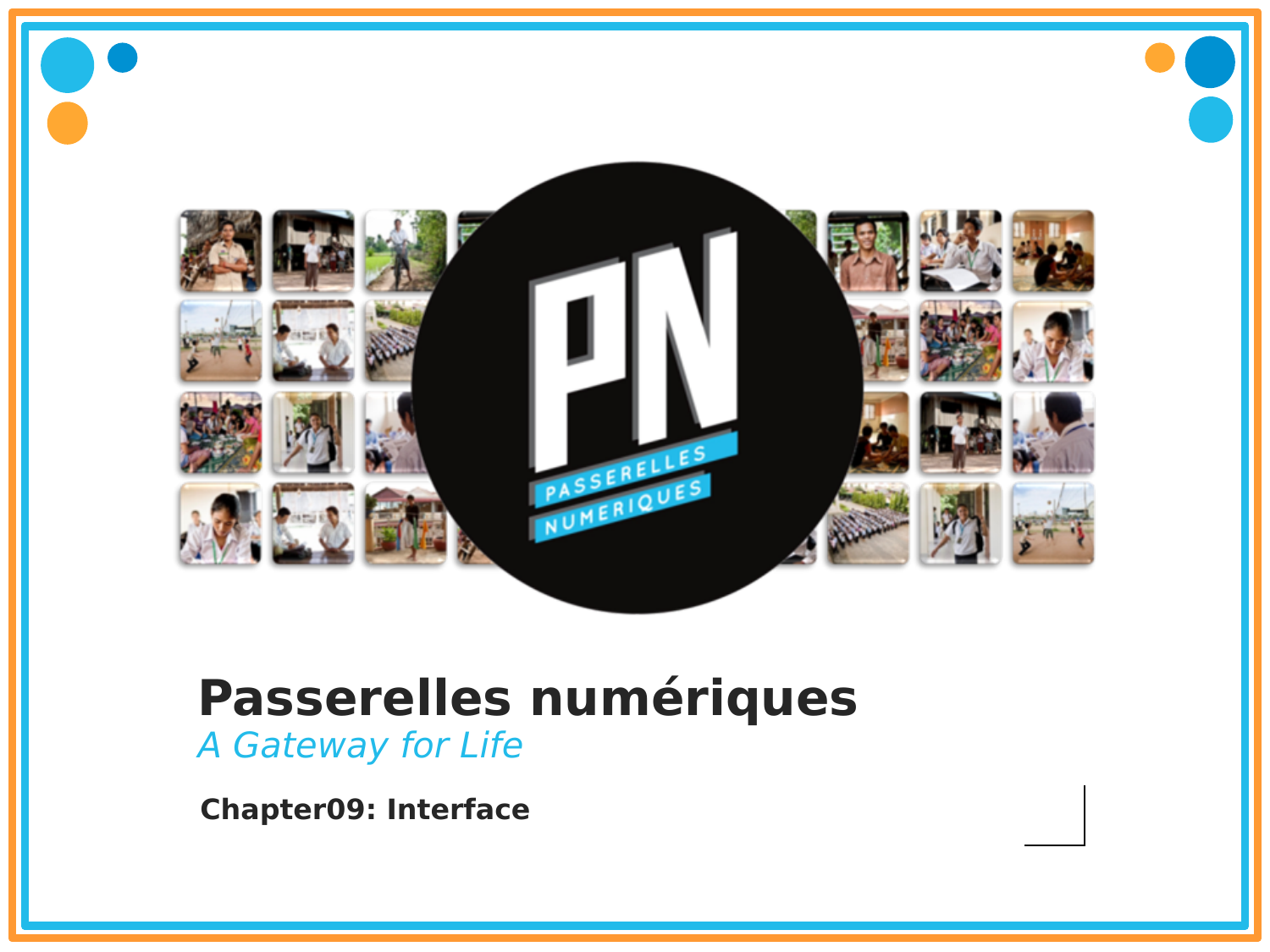

# Passerelles numériques
A Gateway for Life
Chapter09: Interface